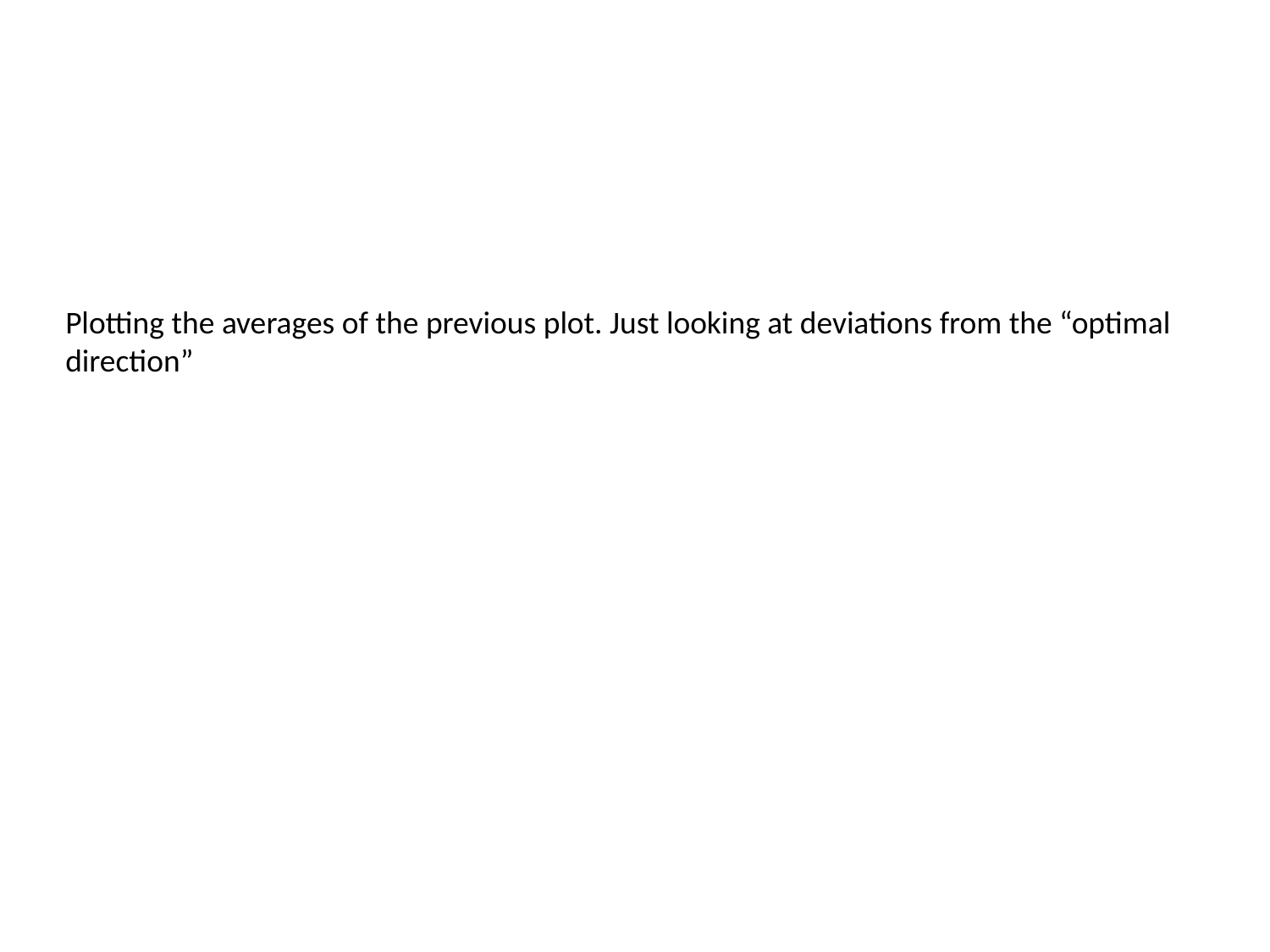

Plotting the averages of the previous plot. Just looking at deviations from the “optimal direction”